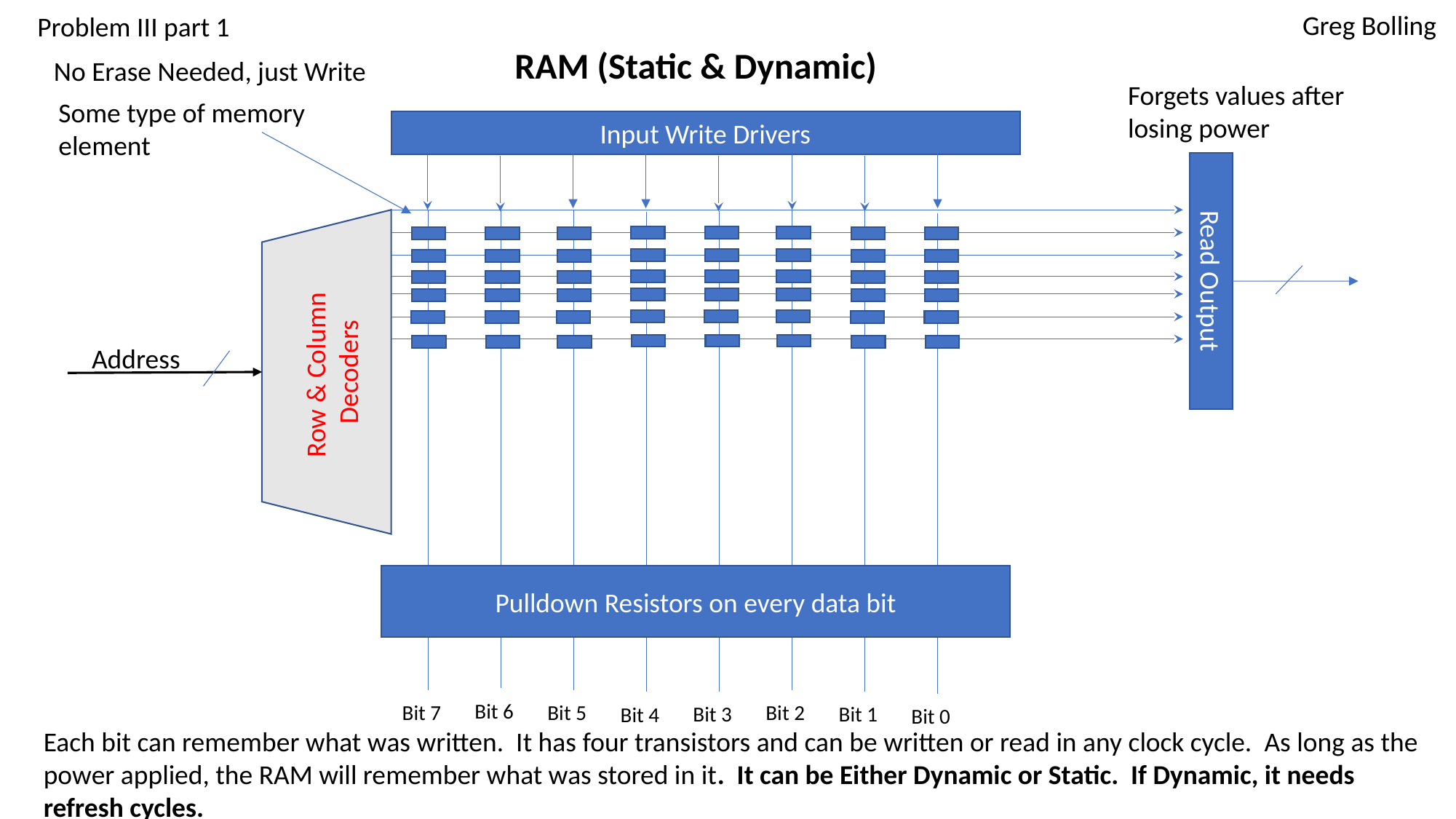

Greg Bolling
Problem III part 1
RAM (Static & Dynamic)
No Erase Needed, just Write
Forgets values after losing power
Some type of memory element
Input Write Drivers
4T
4T
4T
4T
4T
4T
4T
4T
4T
4T
4T
4T
4T
4T
4T
4T
Read Output
4T
4T
4T
4T
4T
4T
4T
4T
4T
4T
4T
4T
4T
4T
4T
4T
Row & Column  Decoders
4T
4T
4T
4T
4T
4T
4T
4T
4T
4T
4T
4T
4T
4T
4T
4T
Address
Pulldown Resistors on every data bit
Bit 6
Bit 7
Bit 5
Bit 2
Bit 3
Bit 1
Bit 4
Bit 0
Each bit can remember what was written.  It has four transistors and can be written or read in any clock cycle.  As long as the power applied, the RAM will remember what was stored in it.  It can be Either Dynamic or Static.  If Dynamic, it needs refresh cycles.